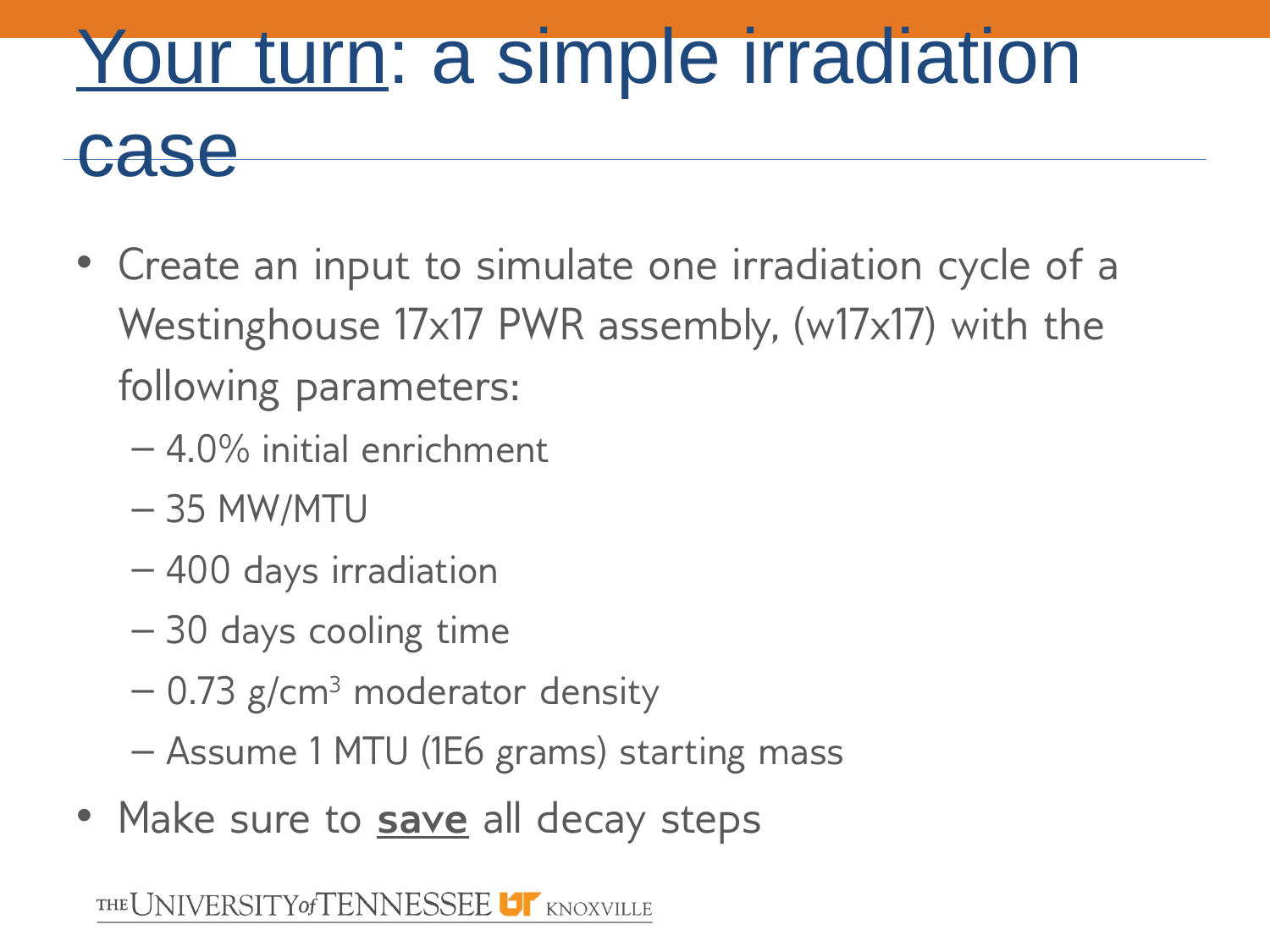

# Your turn: a simple irradiation case
Create an input to simulate one irradiation cycle of a Westinghouse 17x17 PWR assembly, (w17x17) with the following parameters:
4.0% initial enrichment
35 MW/MTU
400 days irradiation
30 days cooling time
0.73 g/cm3 moderator density
Assume 1 MTU (1E6 grams) starting mass
Make sure to save all decay steps